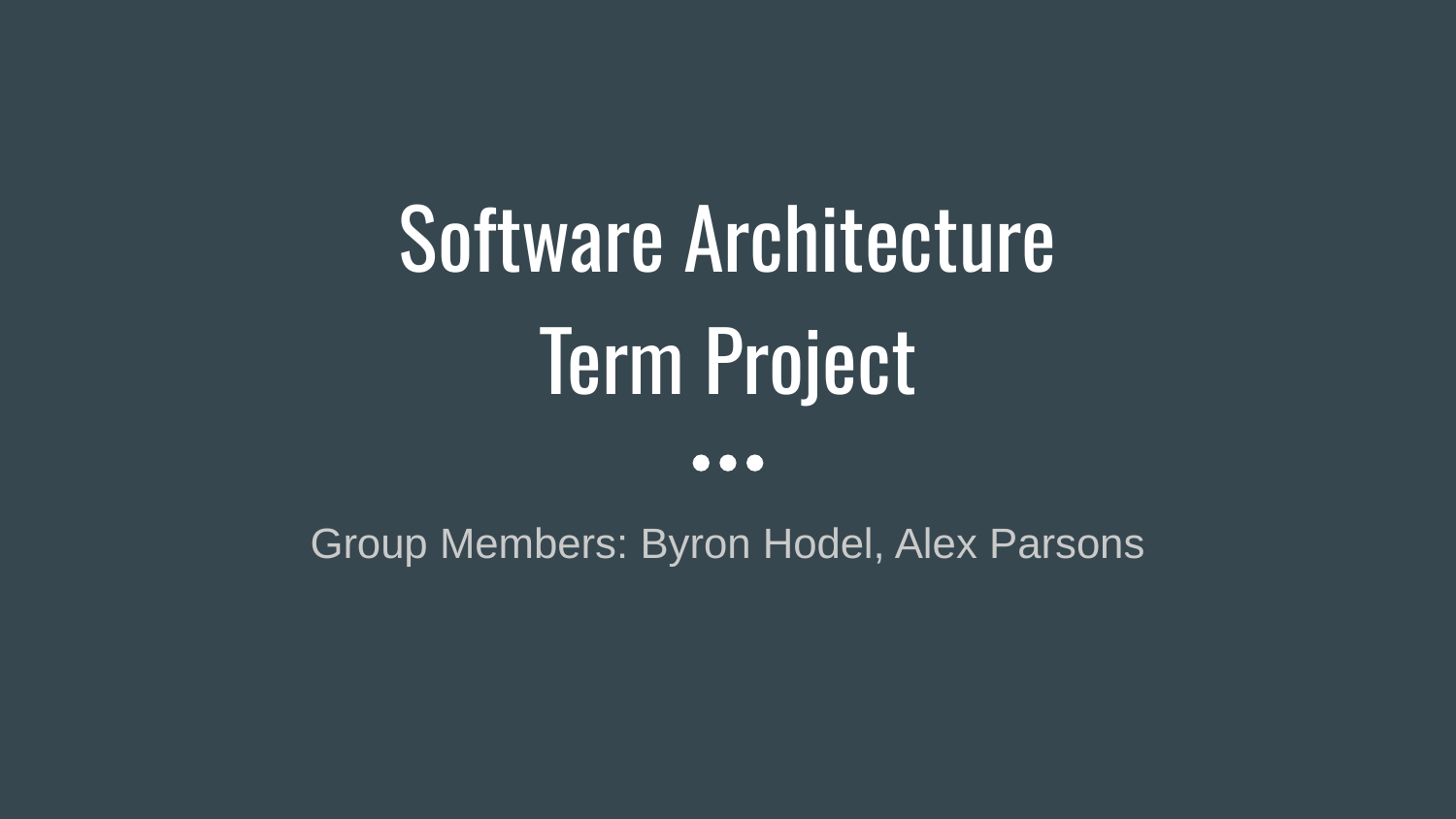

# Software Architecture Term Project
Group Members: Byron Hodel, Alex Parsons